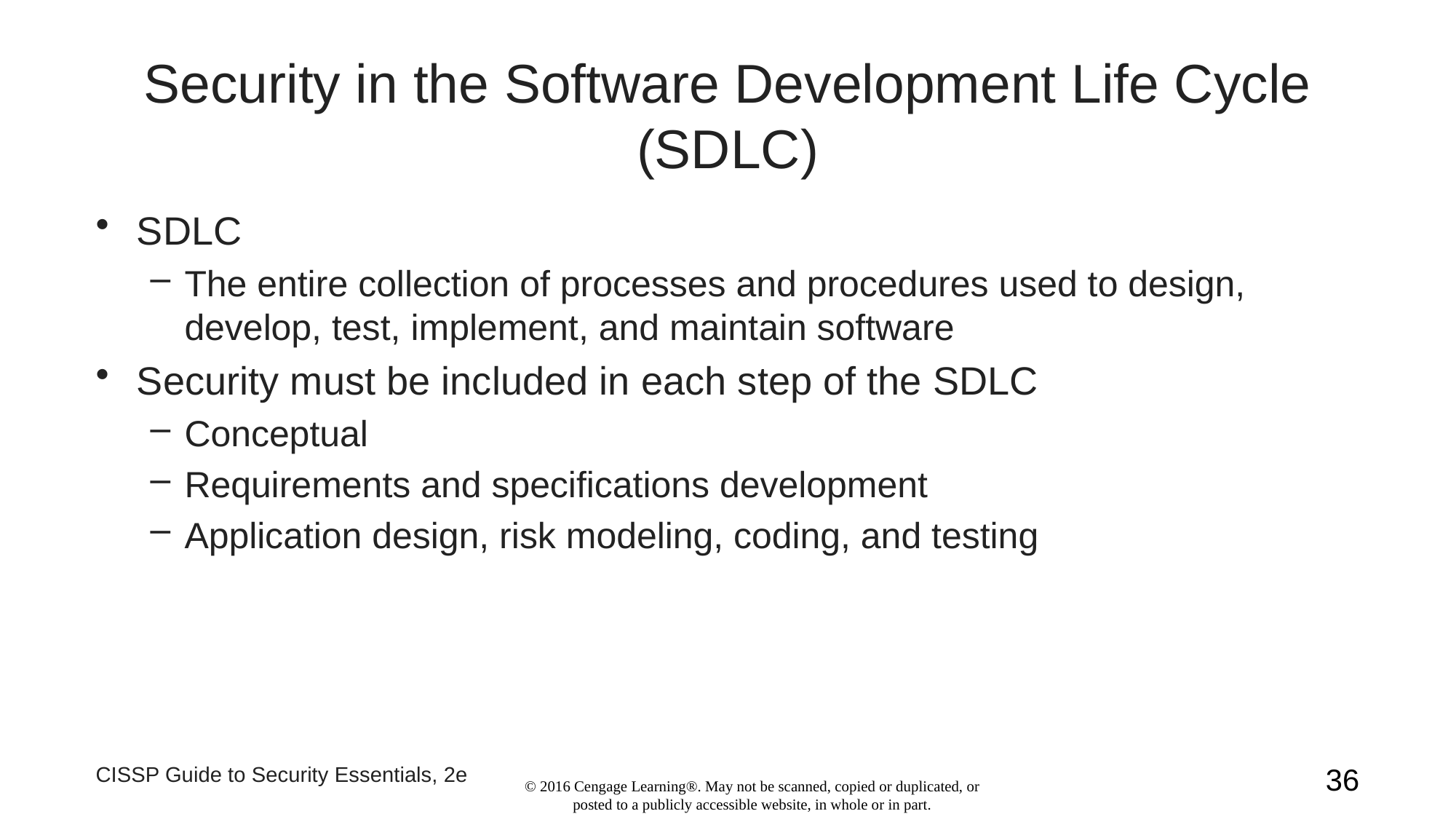

# Security in the Software Development Life Cycle (SDLC)
SDLC
The entire collection of processes and procedures used to design, develop, test, implement, and maintain software
Security must be included in each step of the SDLC
Conceptual
Requirements and specifications development
Application design, risk modeling, coding, and testing

CISSP Guide to Security Essentials, 2e
36
© 2016 Cengage Learning®. May not be scanned, copied or duplicated, or posted to a publicly accessible website, in whole or in part.